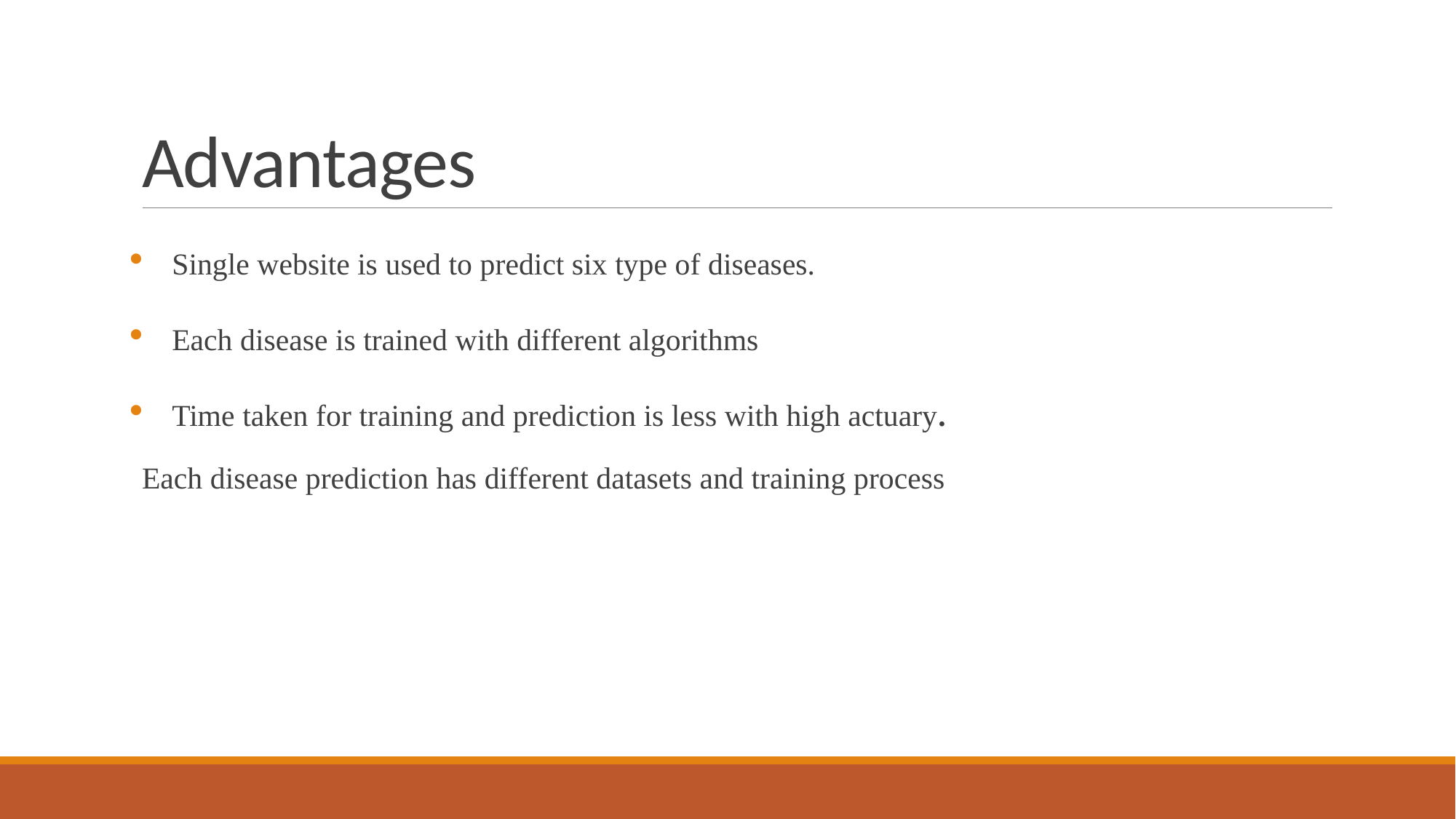

# Advantages
Single website is used to predict six type of diseases.
Each disease is trained with different algorithms
Time taken for training and prediction is less with high actuary.
Each disease prediction has different datasets and training process